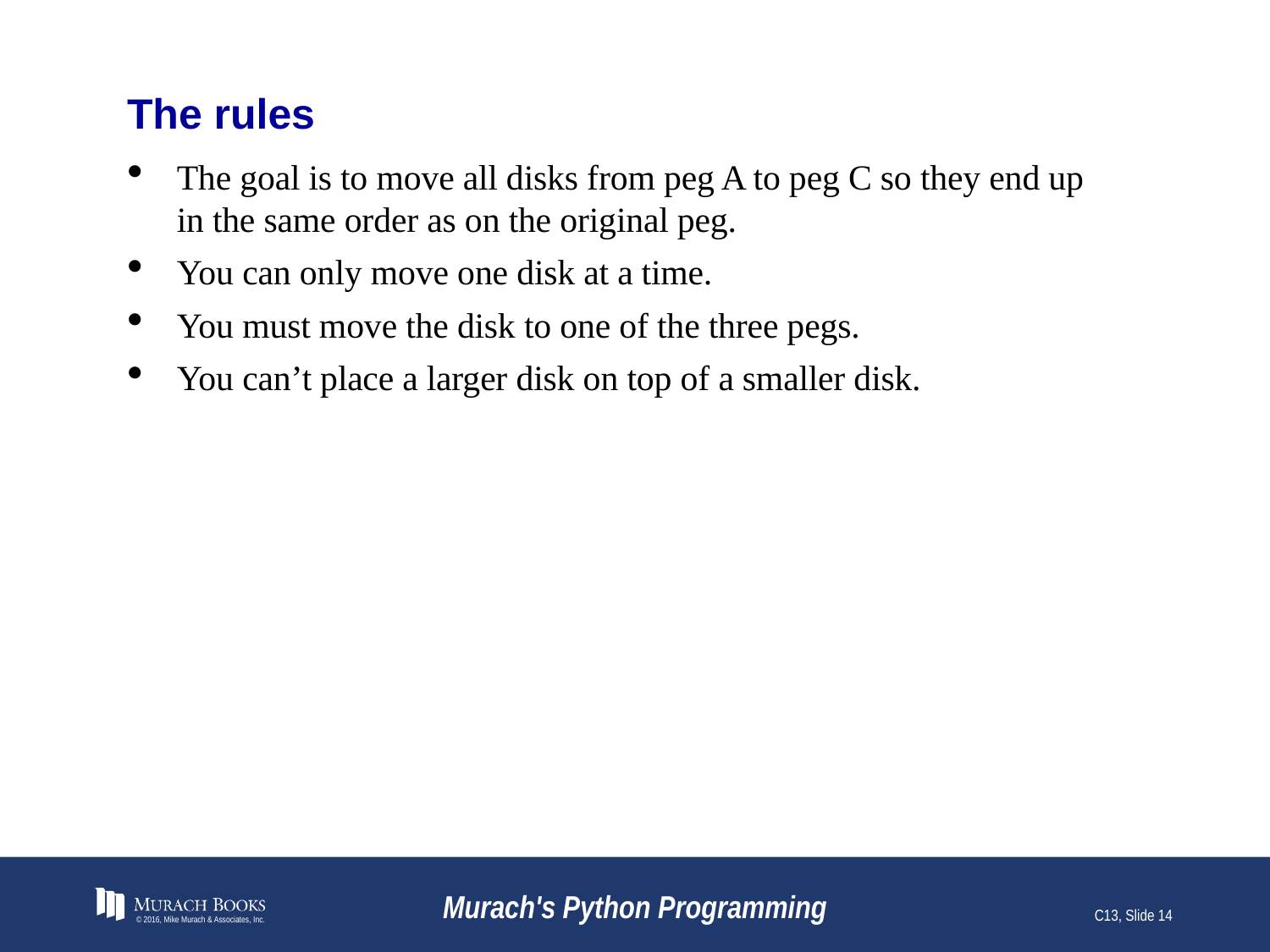

# The rules
The goal is to move all disks from peg A to peg C so they end up in the same order as on the original peg.
You can only move one disk at a time.
You must move the disk to one of the three pegs.
You can’t place a larger disk on top of a smaller disk.

© 2016, Mike Murach & Associates, Inc.
Murach's Python Programming

C13, Slide 14